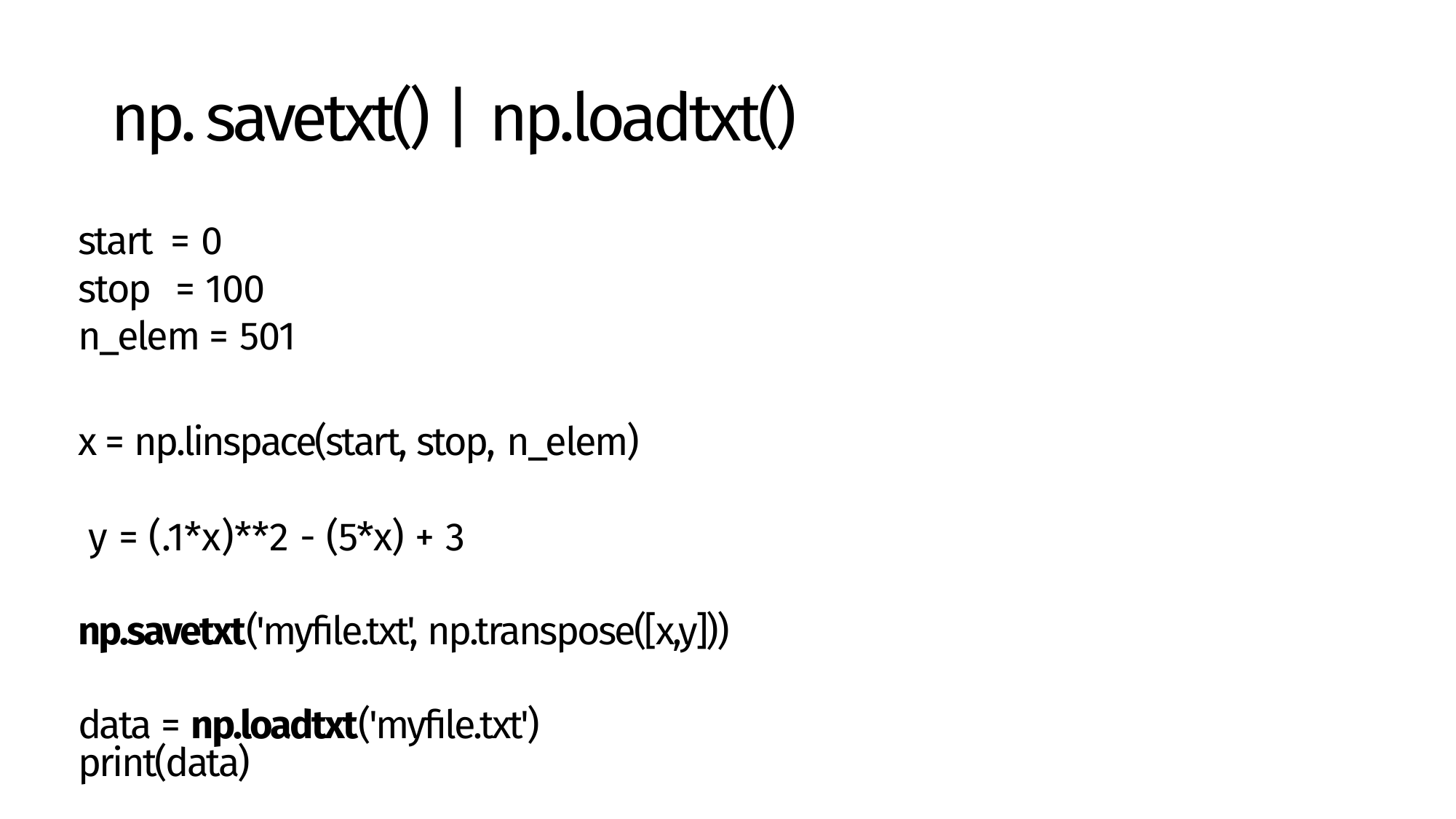

# np. savetxt() | np.loadtxt()
start	= 0
stop	= 100
n_elem = 501
x = np.linspace(start, stop, n_elem)  y = (.1*x)**2 - (5*x) + 3
np.savetxt('myfile.txt', np.transpose([x,y]))  data = np.loadtxt('myfile.txt')
print(data)